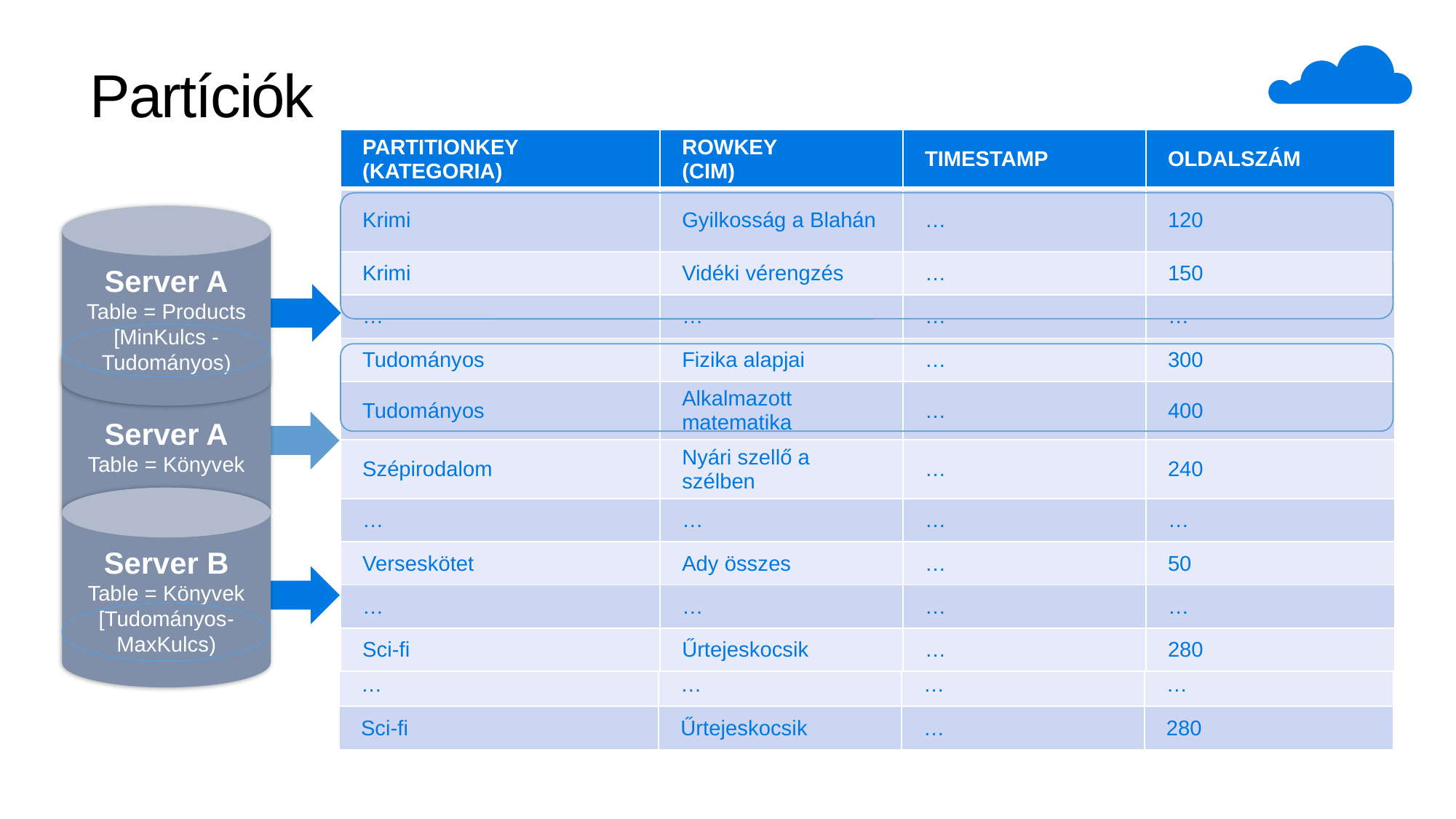

# Partíciók
| PartitionKey (Kategoria) | RowKey (cim) | Timestamp | Oldalszám |
| --- | --- | --- | --- |
| Krimi | Gyilkosság a Blahán | … | 120 |
| Krimi | Vidéki vérengzés | … | 150 |
| … | … | … | … |
| Tudományos | Fizika alapjai | … | 300 |
| Tudományos | Alkalmazott matematika | … | 400 |
| PartitionKey (Kategoria) | RowKey (CIM) | Timestamp | Oldalszám |
| --- | --- | --- | --- |
| Krimi | Gyilkosság a Blahán | … | 120 |
| Krimi | Vidéki vérengzés | … | 150 |
| … | … | … | … |
| Tudományos | Fizika alapjai | … | 300 |
| Tudományos | Alkalmazott matematika | … | 400 |
| Szépirodalom | Nyári szellő a szélben | … | 240 |
| … | … | … | … |
| Verseskötet | Ady összes | … | 50 |
| … | … | … | … |
| Sci-fi | Űrtejeskocsik | … | 280 |

Server A
Table = Products
[MinKulcs - Tudományos)

Server B
Table = Könyvek
[Tudományos- MaxKulcs)

Server A
Table = Könyvek

| PartitionKey (Kategoria) | RowKey (cim) | Timestamp | gyartasiev |
| --- | --- | --- | --- |
| Szépirodalom | Nyári szellő a szélben | … | 1999 |
| … | … | … | … |
| Verseskötet | Ady összes | … | 2009 |
| … | … | … | … |
| Sci-fi | Űrtejeskocsik | … | 280 |